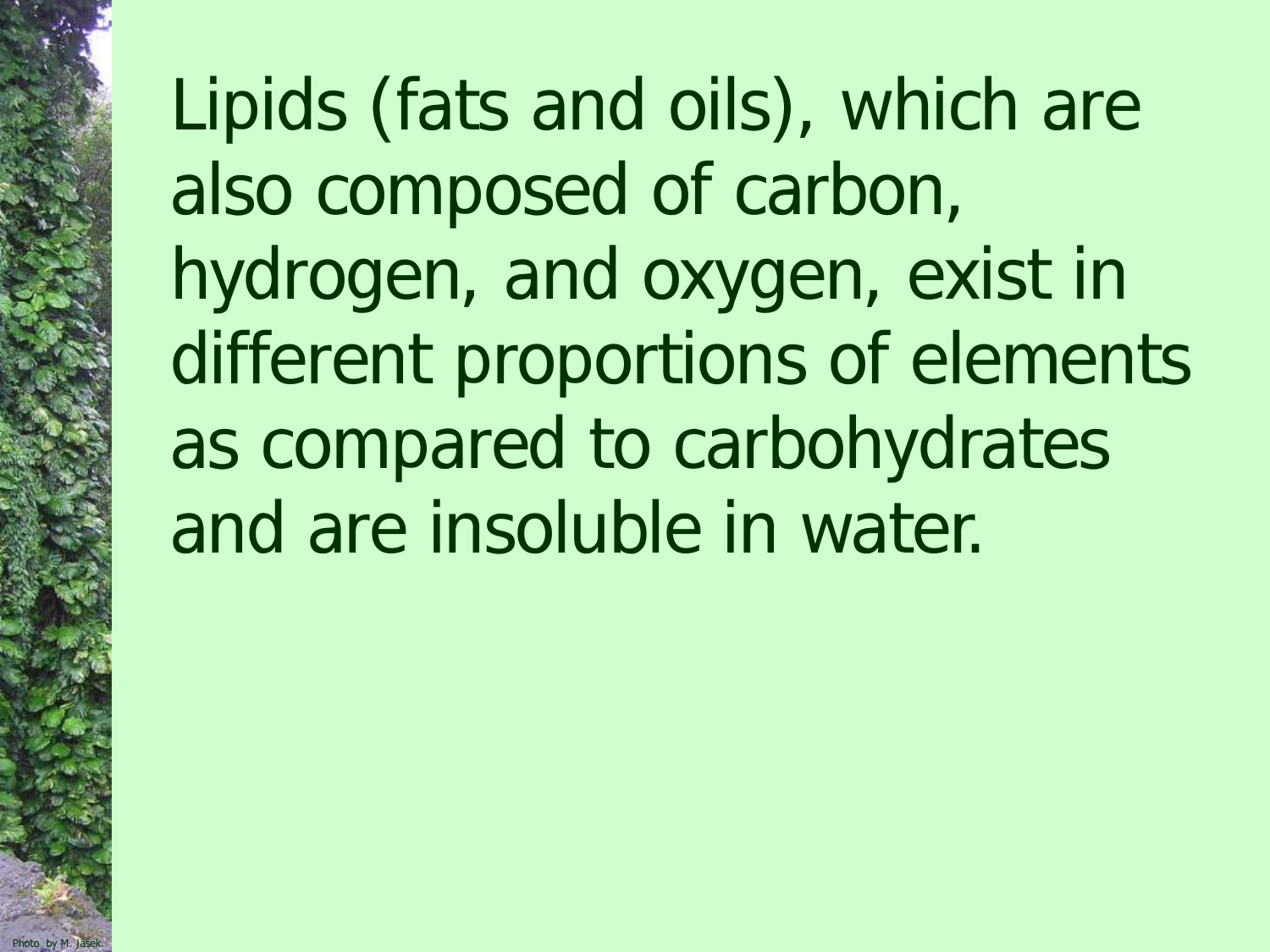

Lipids (fats and oils), which are also composed of carbon, hydrogen, and oxygen, exist in different proportions of elements as compared to carbohydrates and are insoluble in water.